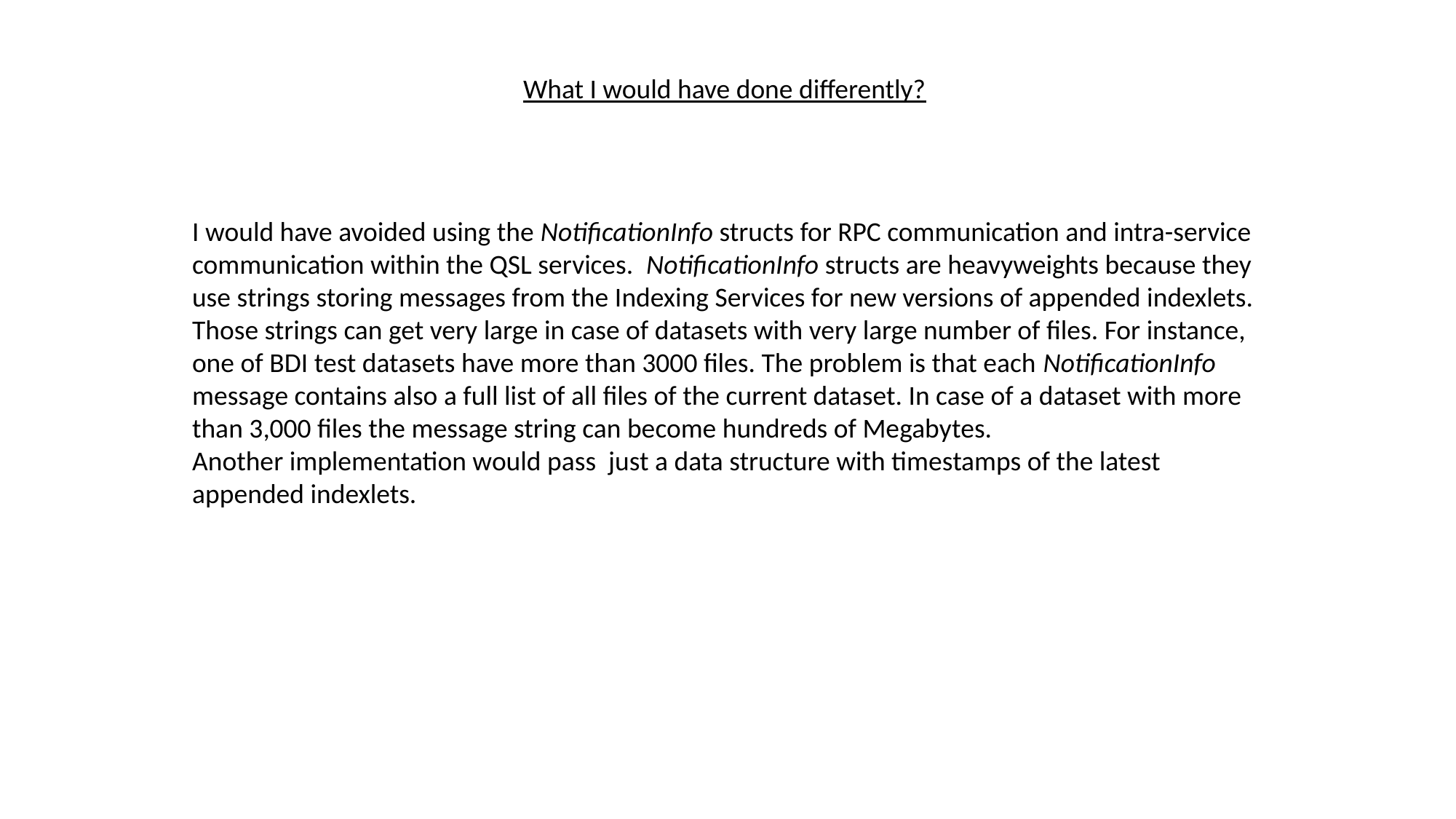

What I would have done differently?
I would have avoided using the NotificationInfo structs for RPC communication and intra-service communication within the QSL services.  NotificationInfo structs are heavyweights because they use strings storing messages from the Indexing Services for new versions of appended indexlets. Those strings can get very large in case of datasets with very large number of files. For instance, one of BDI test datasets have more than 3000 files. The problem is that each NotificationInfo message contains also a full list of all files of the current dataset. In case of a dataset with more than 3,000 files the message string can become hundreds of Megabytes.
Another implementation would pass  just a data structure with timestamps of the latest appended indexlets.